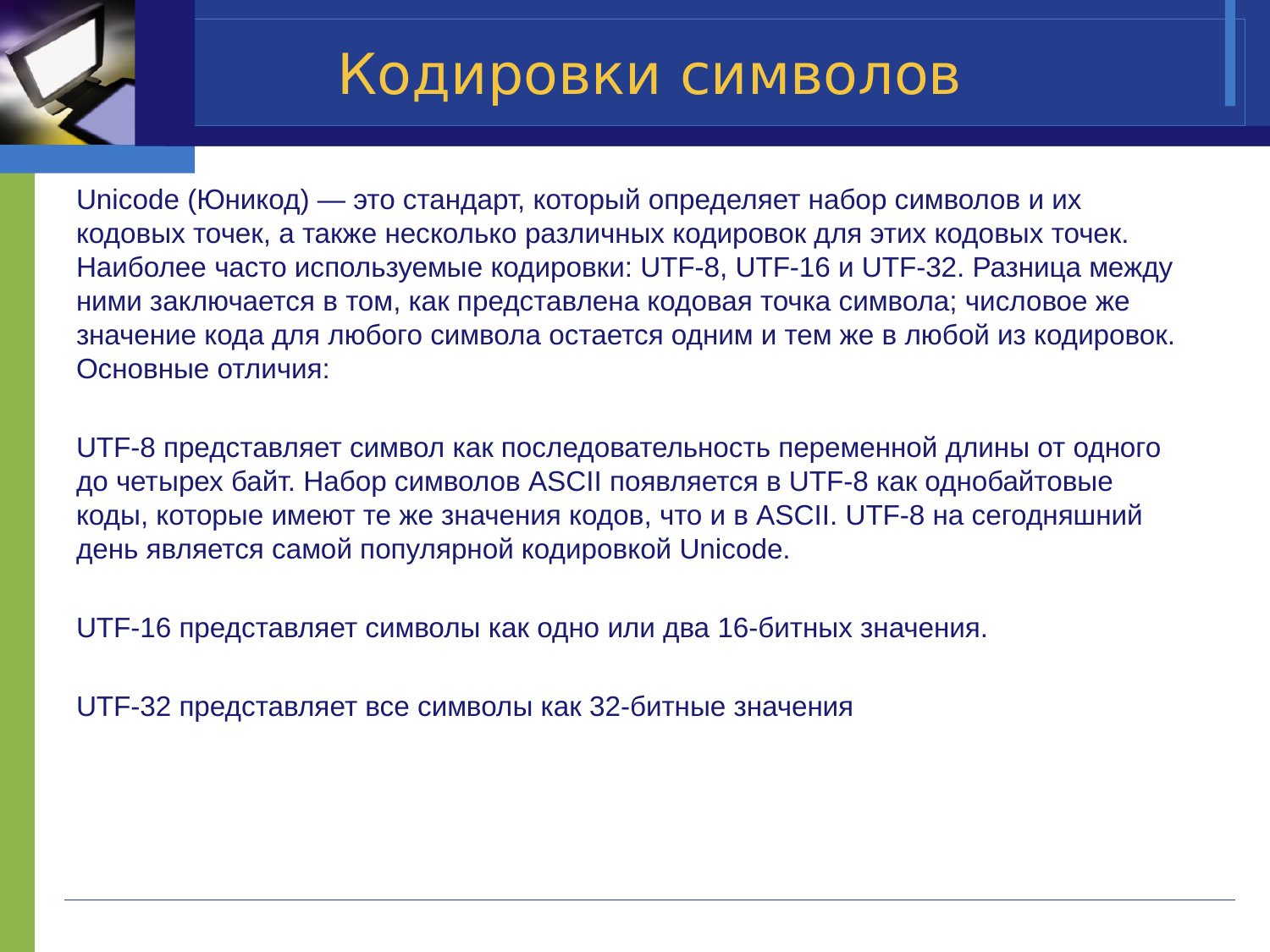

# Кодировки символов
Unicode (Юникод) — это стандарт, который определяет набор символов и их кодовых точек, а также несколько различных кодировок для этих кодовых точек. Наиболее часто используемые кодировки: UTF-8, UTF-16 и UTF-32. Разница между ними заключается в том, как представлена кодовая точка символа; числовое же значение кода для любого символа остается одним и тем же в любой из кодировок. Основные отличия:

UTF-8 представляет символ как последовательность переменной длины от одного до четырех байт. Набор символов ASCII появляется в UTF-8 как однобайтовые коды, которые имеют те же значения кодов, что и в ASCII. UTF-8 на сегодняшний день является самой популярной кодировкой Unicode.

UTF-16 представляет символы как одно или два 16-битных значения.

UTF-32 представляет все символы как 32-битные значения